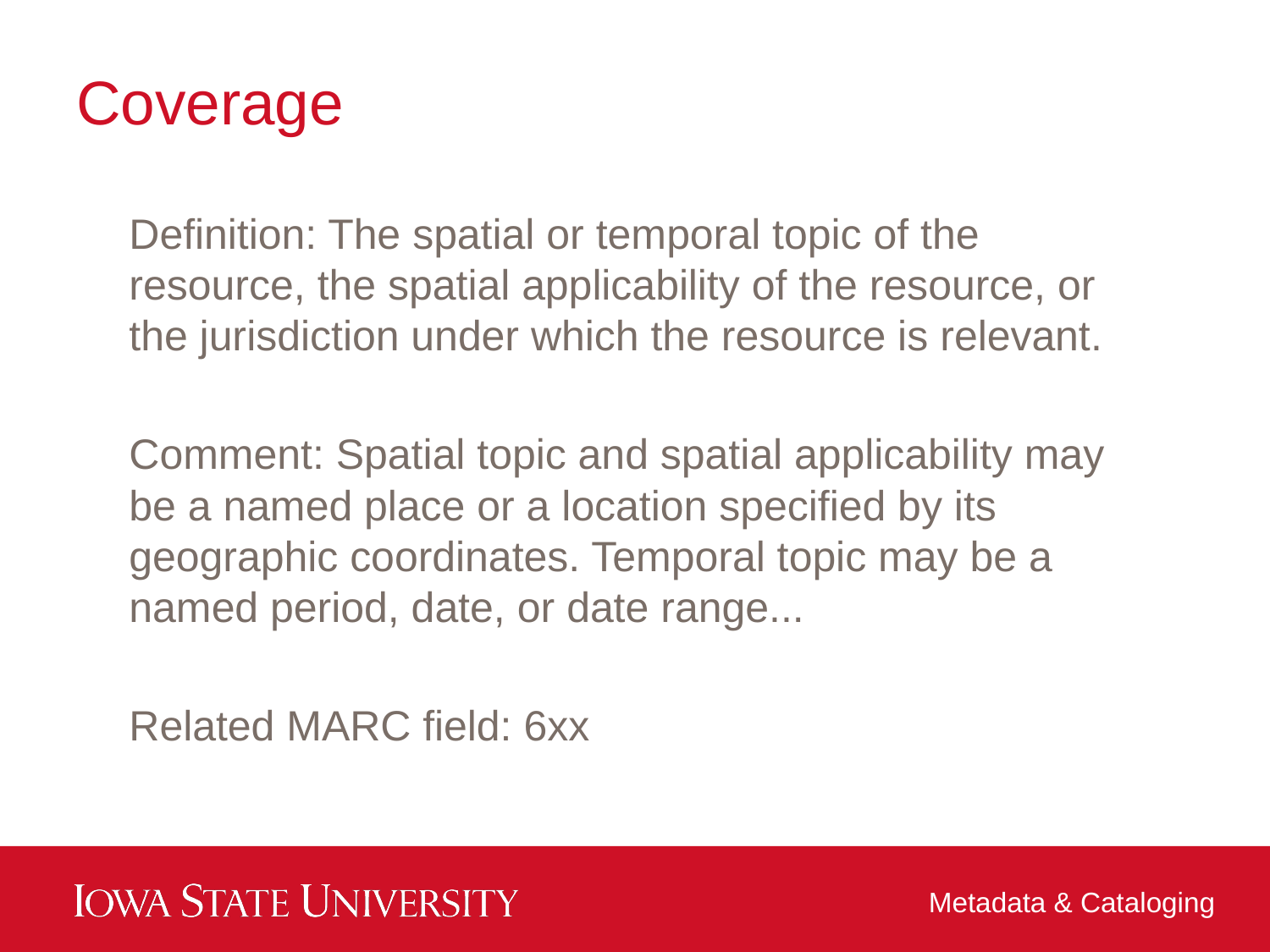

# Coverage
Definition: The spatial or temporal topic of the resource, the spatial applicability of the resource, or the jurisdiction under which the resource is relevant.

Comment: Spatial topic and spatial applicability may be a named place or a location specified by its geographic coordinates. Temporal topic may be a named period, date, or date range...

Related MARC field: 6xx